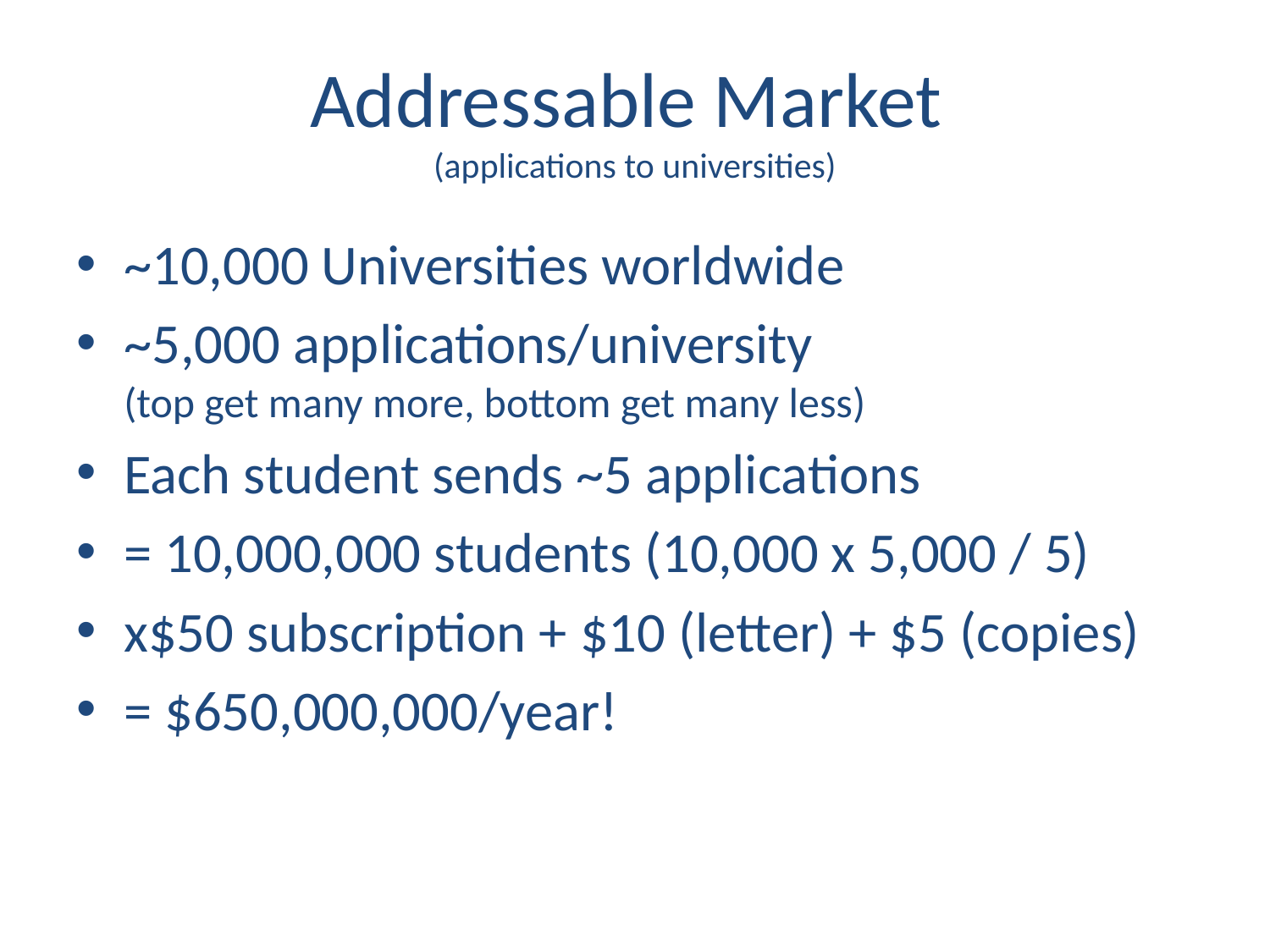

# Addressable Market (applications to universities)
~10,000 Universities worldwide
~5,000 applications/university
(top get many more, bottom get many less)
Each student sends ~5 applications
= 10,000,000 students (10,000 x 5,000 / 5)
x$50 subscription + $10 (letter) + $5 (copies)
= $650,000,000/year!